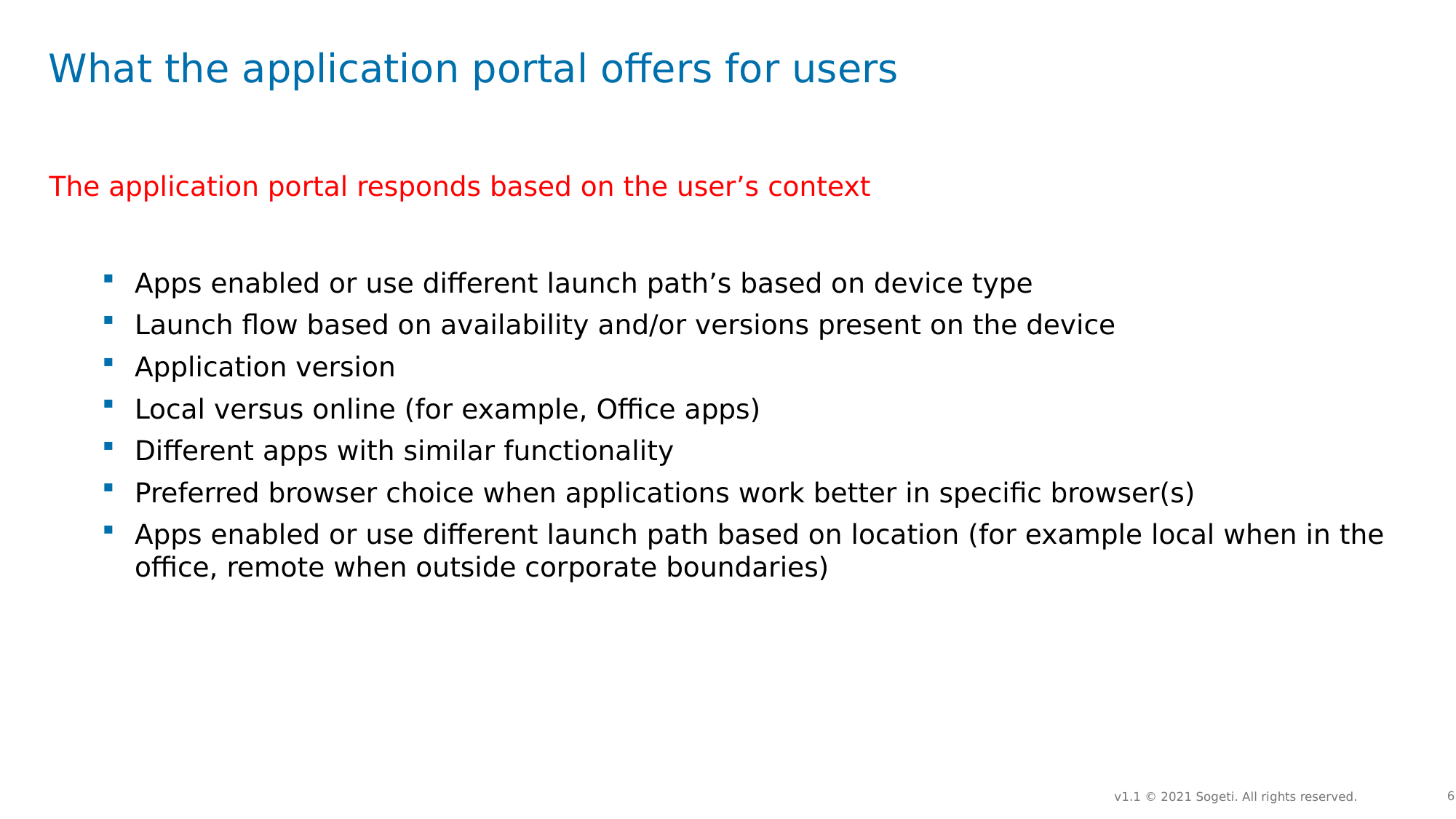

# What the application portal offers for users
The application portal responds based on the user’s context

Apps enabled or use different launch path’s based on device type
Launch flow based on availability and/or versions present on the device
Application version
Local versus online (for example, Office apps)
Different apps with similar functionality
Preferred browser choice when applications work better in specific browser(s)
Apps enabled or use different launch path based on location (for example local when in the office, remote when outside corporate boundaries)